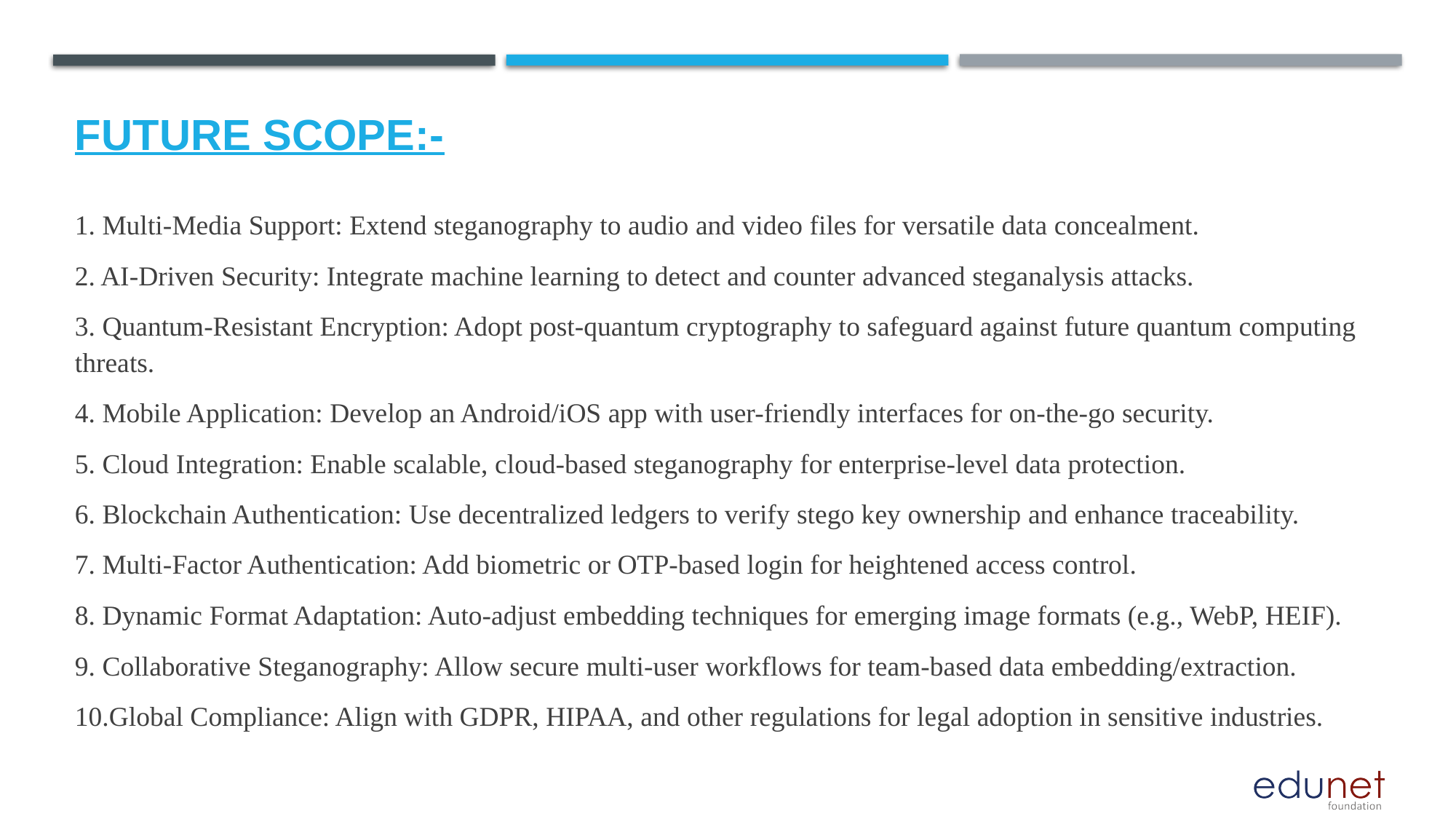

Future scope:-
1. Multi-Media Support: Extend steganography to audio and video files for versatile data concealment.
2. AI-Driven Security: Integrate machine learning to detect and counter advanced steganalysis attacks.
3. Quantum-Resistant Encryption: Adopt post-quantum cryptography to safeguard against future quantum computing threats.
4. Mobile Application: Develop an Android/iOS app with user-friendly interfaces for on-the-go security.
5. Cloud Integration: Enable scalable, cloud-based steganography for enterprise-level data protection.
6. Blockchain Authentication: Use decentralized ledgers to verify stego key ownership and enhance traceability.
7. Multi-Factor Authentication: Add biometric or OTP-based login for heightened access control.
8. Dynamic Format Adaptation: Auto-adjust embedding techniques for emerging image formats (e.g., WebP, HEIF).
9. Collaborative Steganography: Allow secure multi-user workflows for team-based data embedding/extraction.
10.Global Compliance: Align with GDPR, HIPAA, and other regulations for legal adoption in sensitive industries.